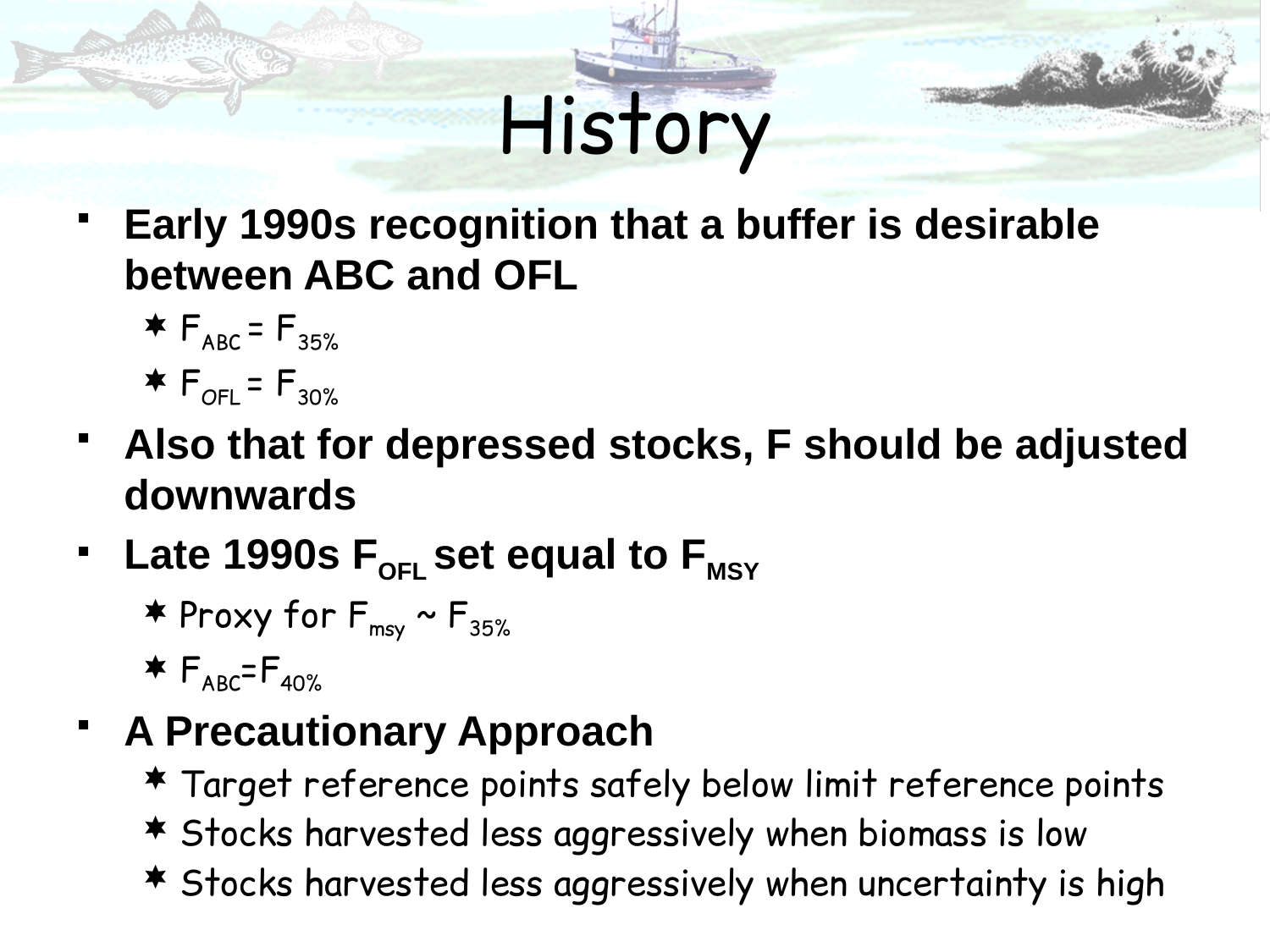

# History
Early 1990s recognition that a buffer is desirable between ABC and OFL
FABC = F35%
FOFL = F30%
Also that for depressed stocks, F should be adjusted downwards
Late 1990s FOFL set equal to FMSY
Proxy for Fmsy ~ F35%
FABC=F40%
A Precautionary Approach
Target reference points safely below limit reference points
Stocks harvested less aggressively when biomass is low
Stocks harvested less aggressively when uncertainty is high